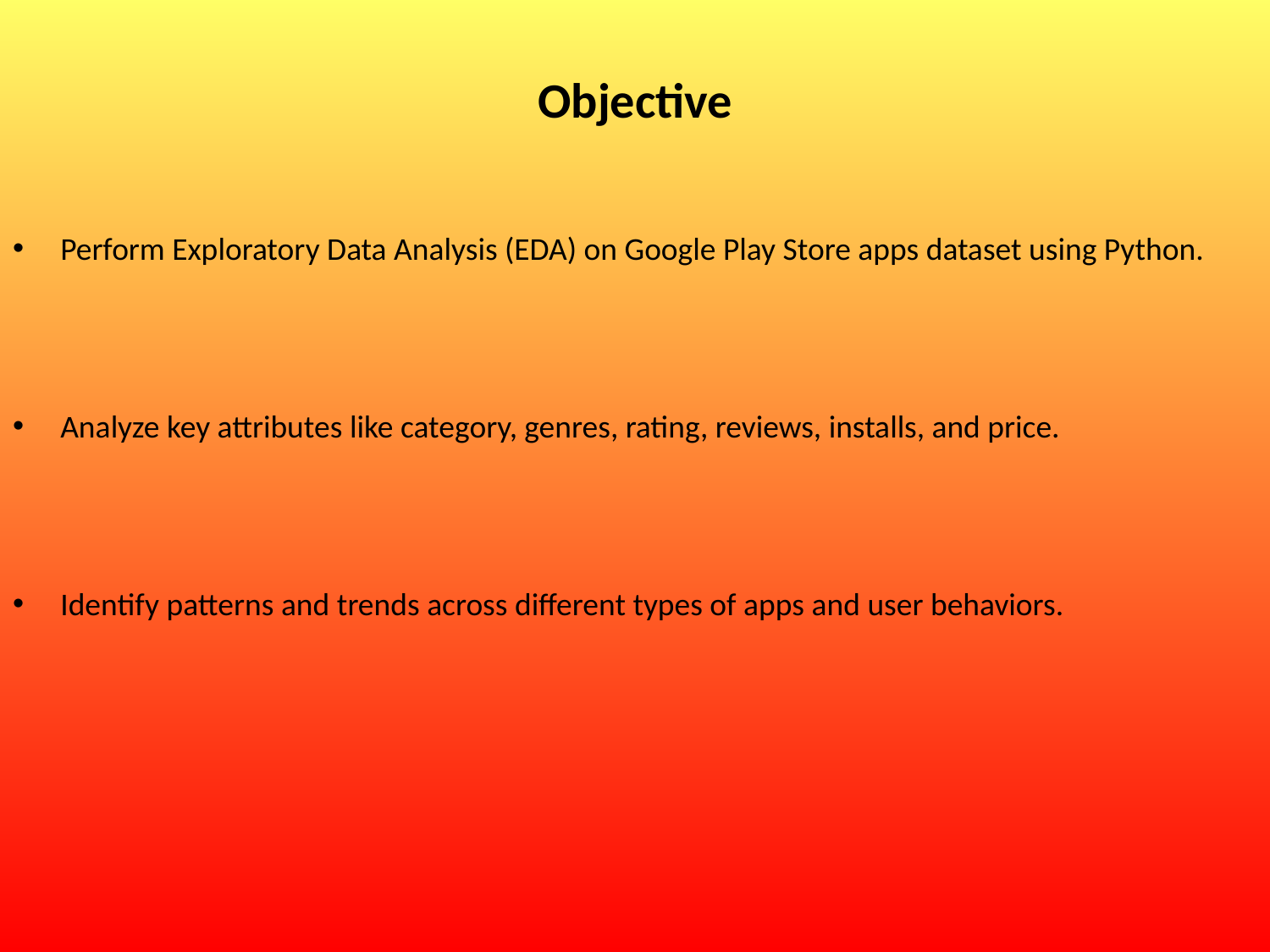

# Objective
Perform Exploratory Data Analysis (EDA) on Google Play Store apps dataset using Python.

Analyze key attributes like category, genres, rating, reviews, installs, and price.

Identify patterns and trends across different types of apps and user behaviors.